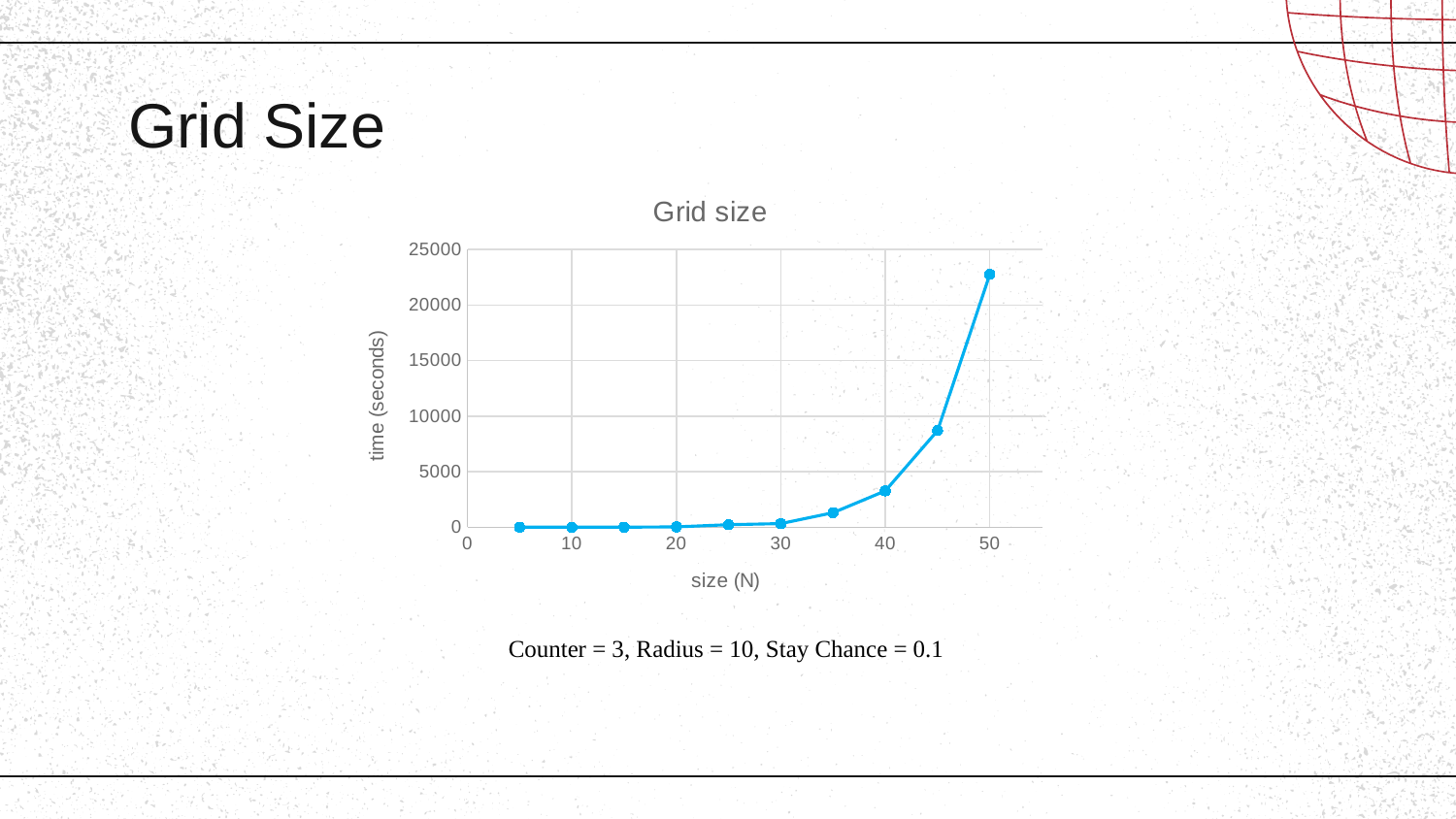

# Grid Size

### Chart: Grid size

| Category |  |
|---|---|
  Counter = 3, Radius = 10, Stay Chance = 0.1